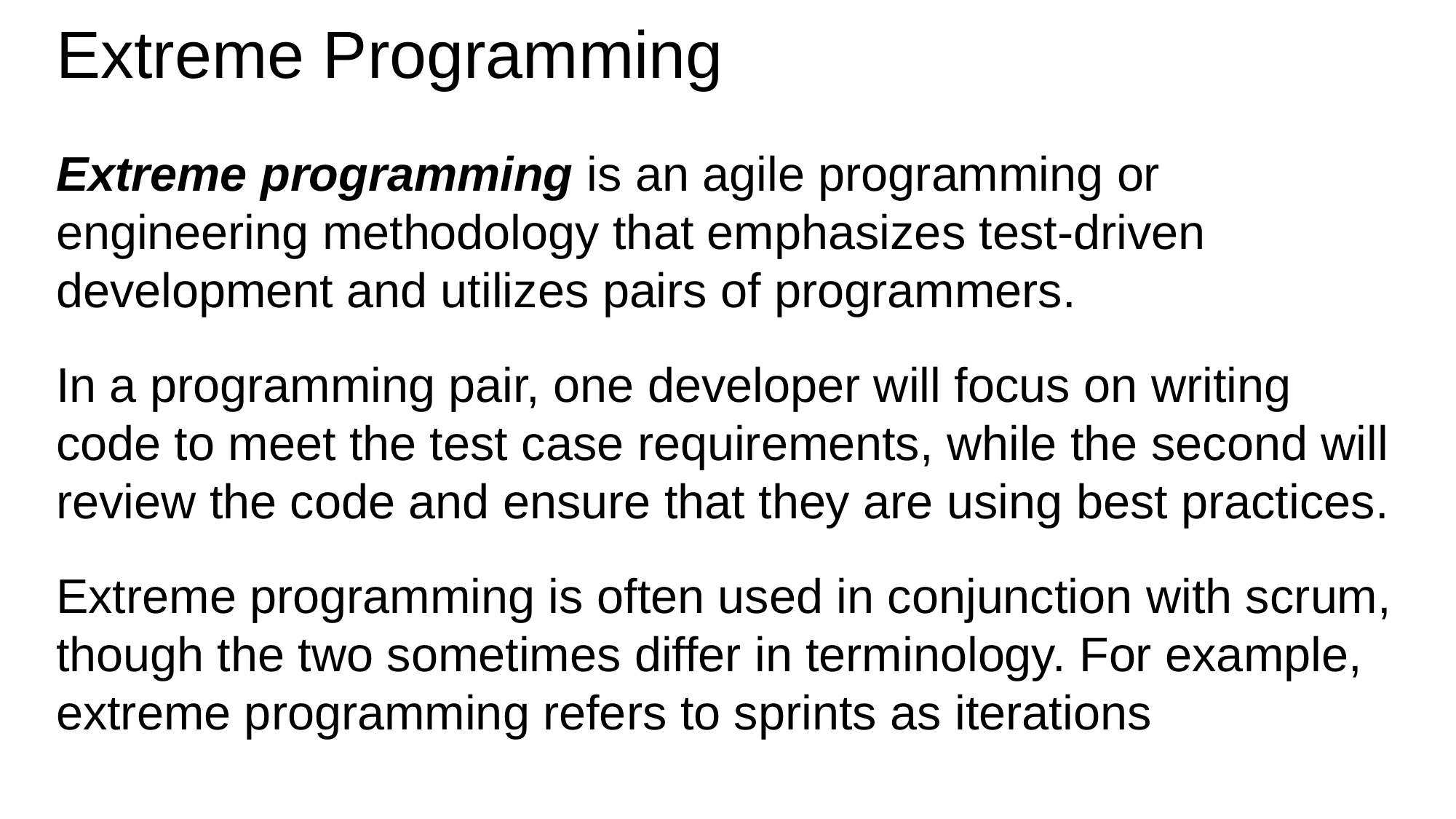

# Extreme Programming
Extreme programming is an agile programming or engineering methodology that emphasizes test-driven development and utilizes pairs of programmers.
In a programming pair, one developer will focus on writing code to meet the test case requirements, while the second will review the code and ensure that they are using best practices.
Extreme programming is often used in conjunction with scrum, though the two sometimes differ in terminology. For example, extreme programming refers to sprints as iterations